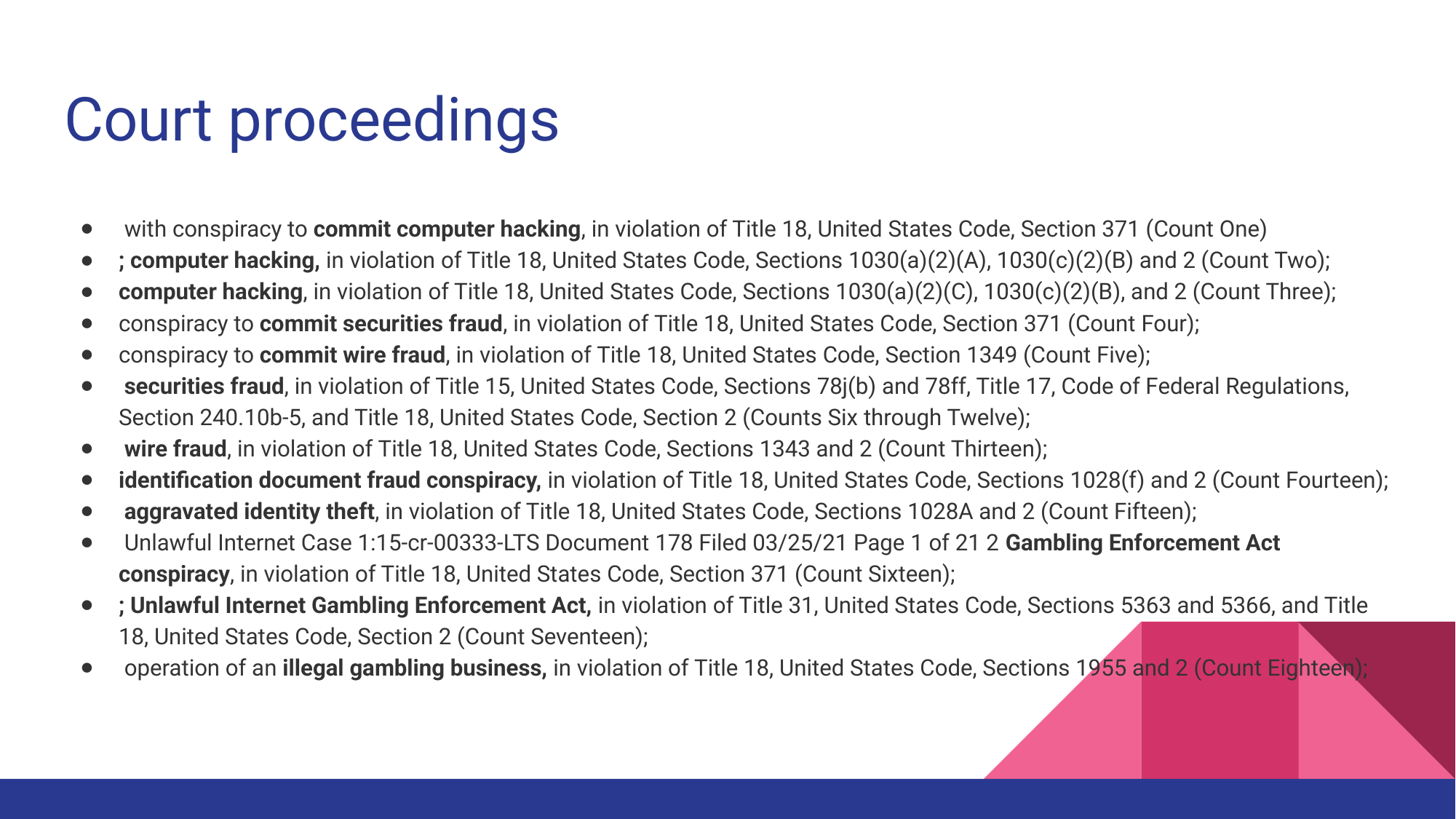

# Court proceedings
 with conspiracy to commit computer hacking, in violation of Title 18, United States Code, Section 371 (Count One)
; computer hacking, in violation of Title 18, United States Code, Sections 1030(a)(2)(A), 1030(c)(2)(B) and 2 (Count Two);
computer hacking, in violation of Title 18, United States Code, Sections 1030(a)(2)(C), 1030(c)(2)(B), and 2 (Count Three);
conspiracy to commit securities fraud, in violation of Title 18, United States Code, Section 371 (Count Four);
conspiracy to commit wire fraud, in violation of Title 18, United States Code, Section 1349 (Count Five);
 securities fraud, in violation of Title 15, United States Code, Sections 78j(b) and 78ff, Title 17, Code of Federal Regulations, Section 240.10b-5, and Title 18, United States Code, Section 2 (Counts Six through Twelve);
 wire fraud, in violation of Title 18, United States Code, Sections 1343 and 2 (Count Thirteen);
identification document fraud conspiracy, in violation of Title 18, United States Code, Sections 1028(f) and 2 (Count Fourteen);
 aggravated identity theft, in violation of Title 18, United States Code, Sections 1028A and 2 (Count Fifteen);
 Unlawful Internet Case 1:15-cr-00333-LTS Document 178 Filed 03/25/21 Page 1 of 21 2 Gambling Enforcement Act conspiracy, in violation of Title 18, United States Code, Section 371 (Count Sixteen);
; Unlawful Internet Gambling Enforcement Act, in violation of Title 31, United States Code, Sections 5363 and 5366, and Title 18, United States Code, Section 2 (Count Seventeen);
 operation of an illegal gambling business, in violation of Title 18, United States Code, Sections 1955 and 2 (Count Eighteen);